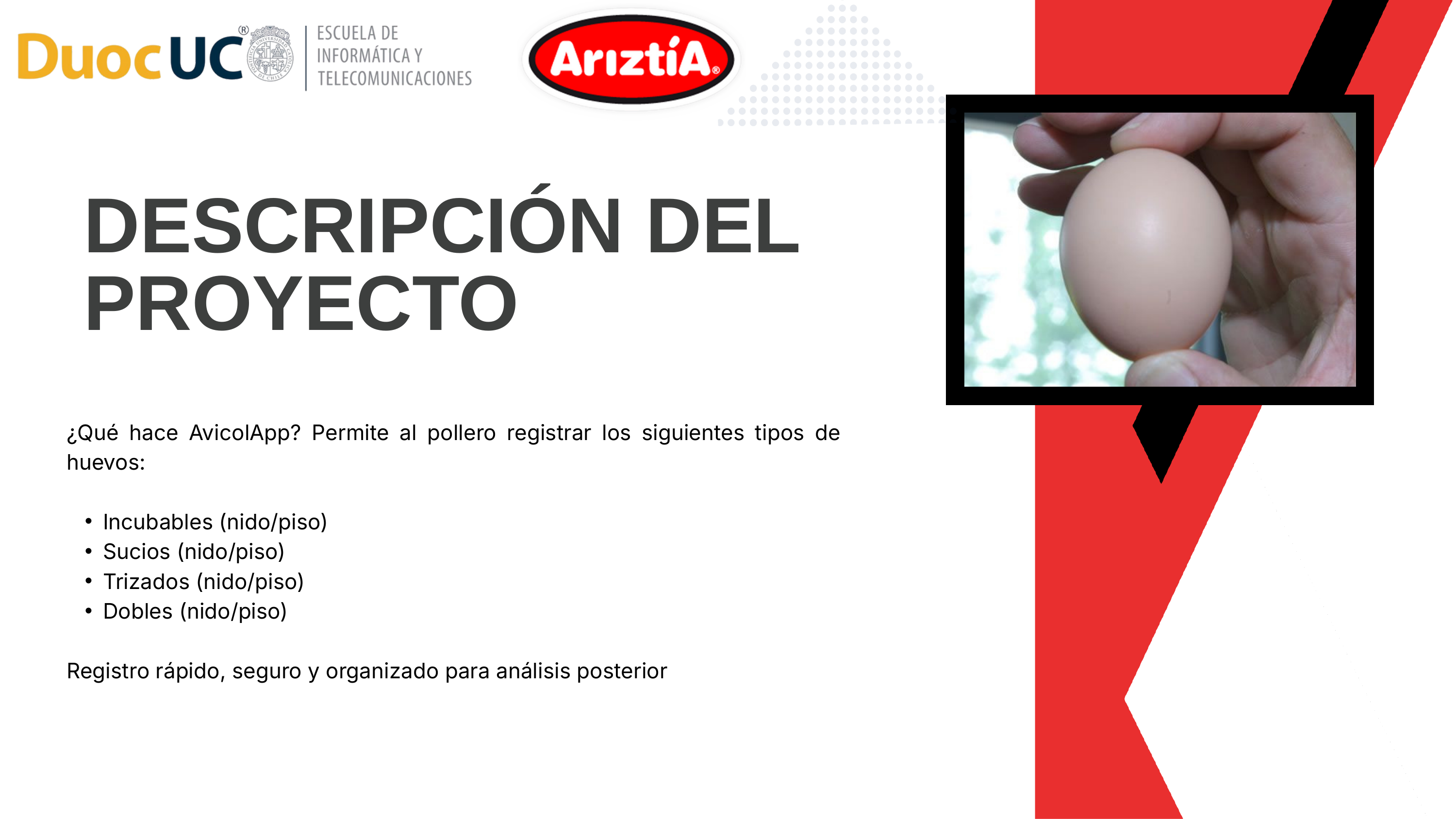

DESCRIPCIÓN DEL PROYECTO
¿Qué hace AvicolApp? Permite al pollero registrar los siguientes tipos de huevos:

Incubables (nido/piso)
Sucios (nido/piso)
Trizados (nido/piso)
Dobles (nido/piso)

Registro rápido, seguro y organizado para análisis posterior